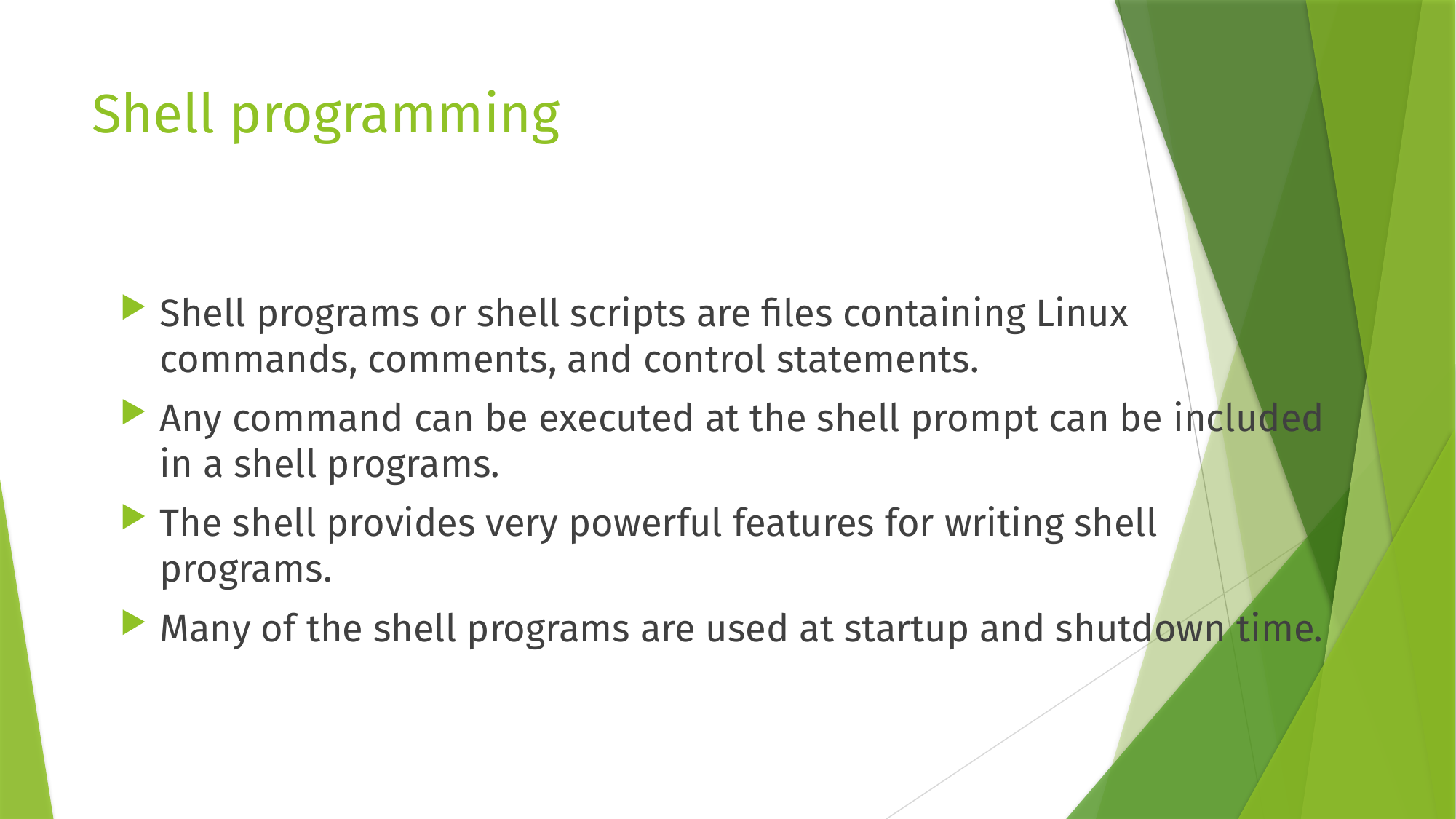

# Shell programming
Shell programs or shell scripts are files containing Linux commands, comments, and control statements.
Any command can be executed at the shell prompt can be included in a shell programs.
The shell provides very powerful features for writing shell programs.
Many of the shell programs are used at startup and shutdown time.